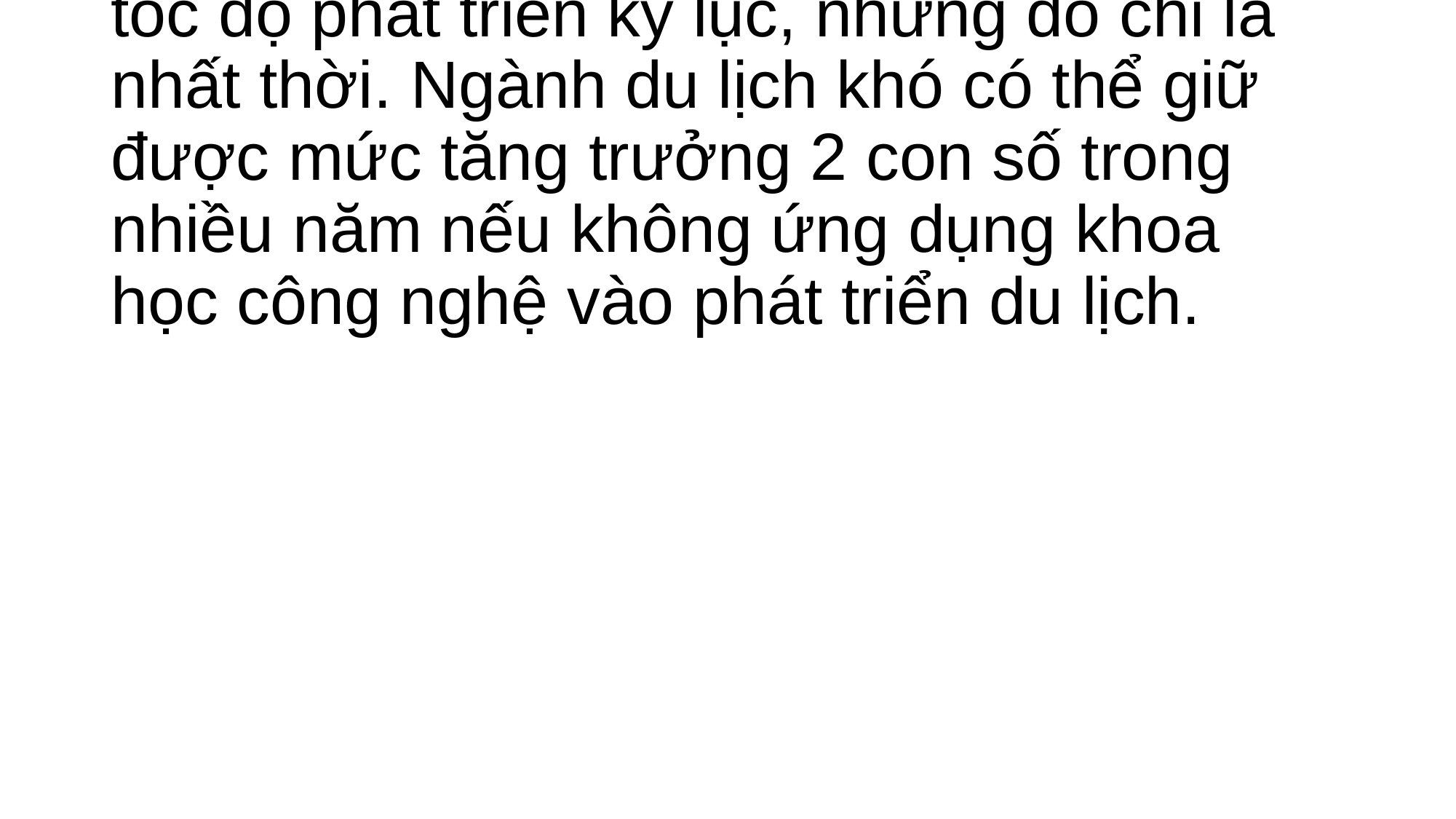

# Trong 3 năm qua, du lịch Việt Nam đạt tốc độ phát triển kỷ lục, nhưng đó chỉ là nhất thời. Ngành du lịch khó có thể giữ được mức tăng trưởng 2 con số trong nhiều năm nếu không ứng dụng khoa học công nghệ vào phát triển du lịch.